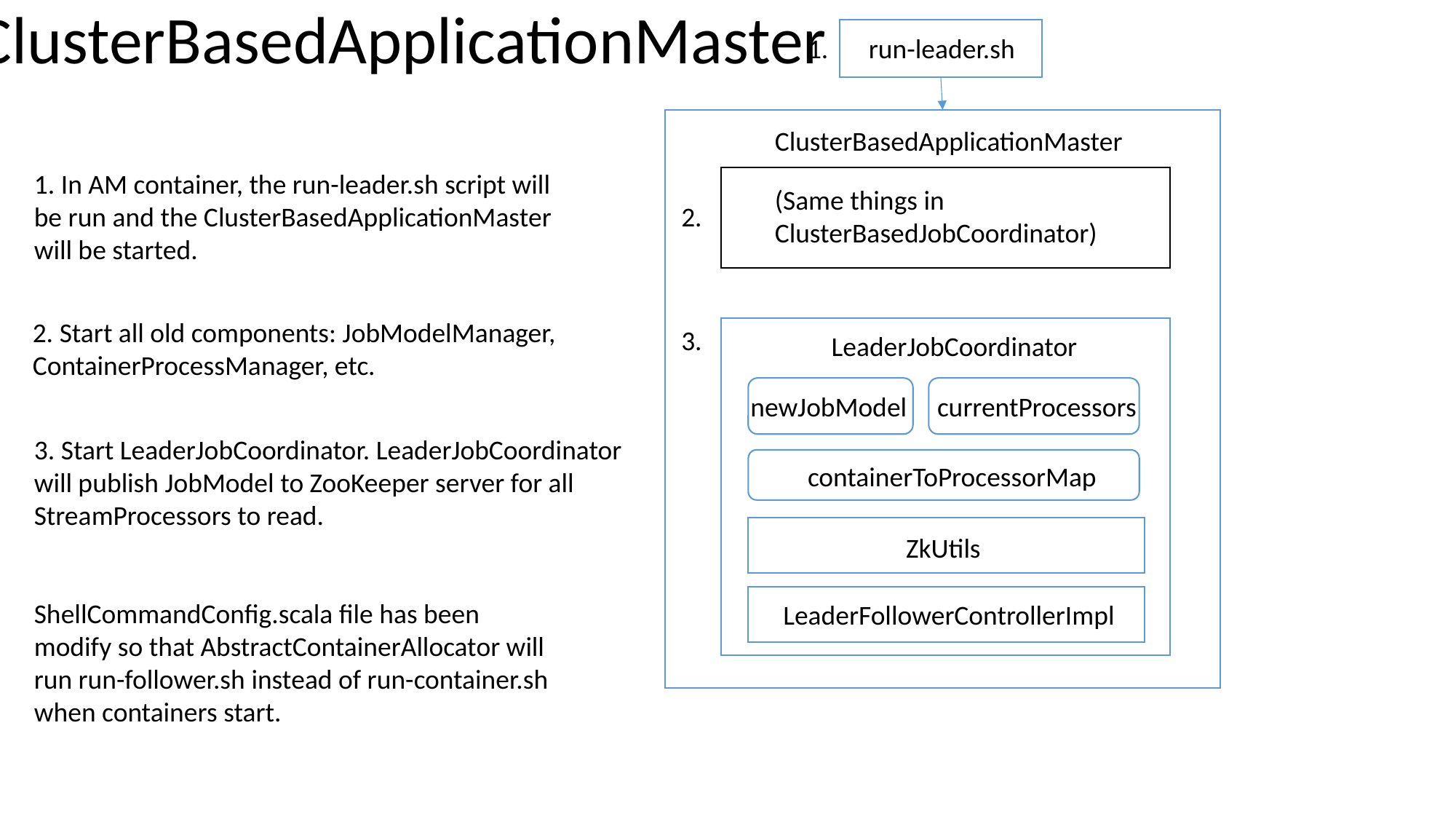

# ClusterBasedApplicationMaster

1.
run-leader.sh

ClusterBasedApplicationMaster
1. In AM container, the run-leader.sh script will be run and the ClusterBasedApplicationMaster will be started.

(Same things in ClusterBasedJobCoordinator)
2.
2. Start all old components: JobModelManager, ContainerProcessManager, etc.
3.

LeaderJobCoordinator

newJobModel
currentProcessors
3. Start LeaderJobCoordinator. LeaderJobCoordinator will publish JobModel to ZooKeeper server for all StreamProcessors to read.

containerToProcessorMap

ZkUtils

ShellCommandConfig.scala file has been modify so that AbstractContainerAllocator will run run-follower.sh instead of run-container.sh when containers start.
LeaderFollowerControllerImpl